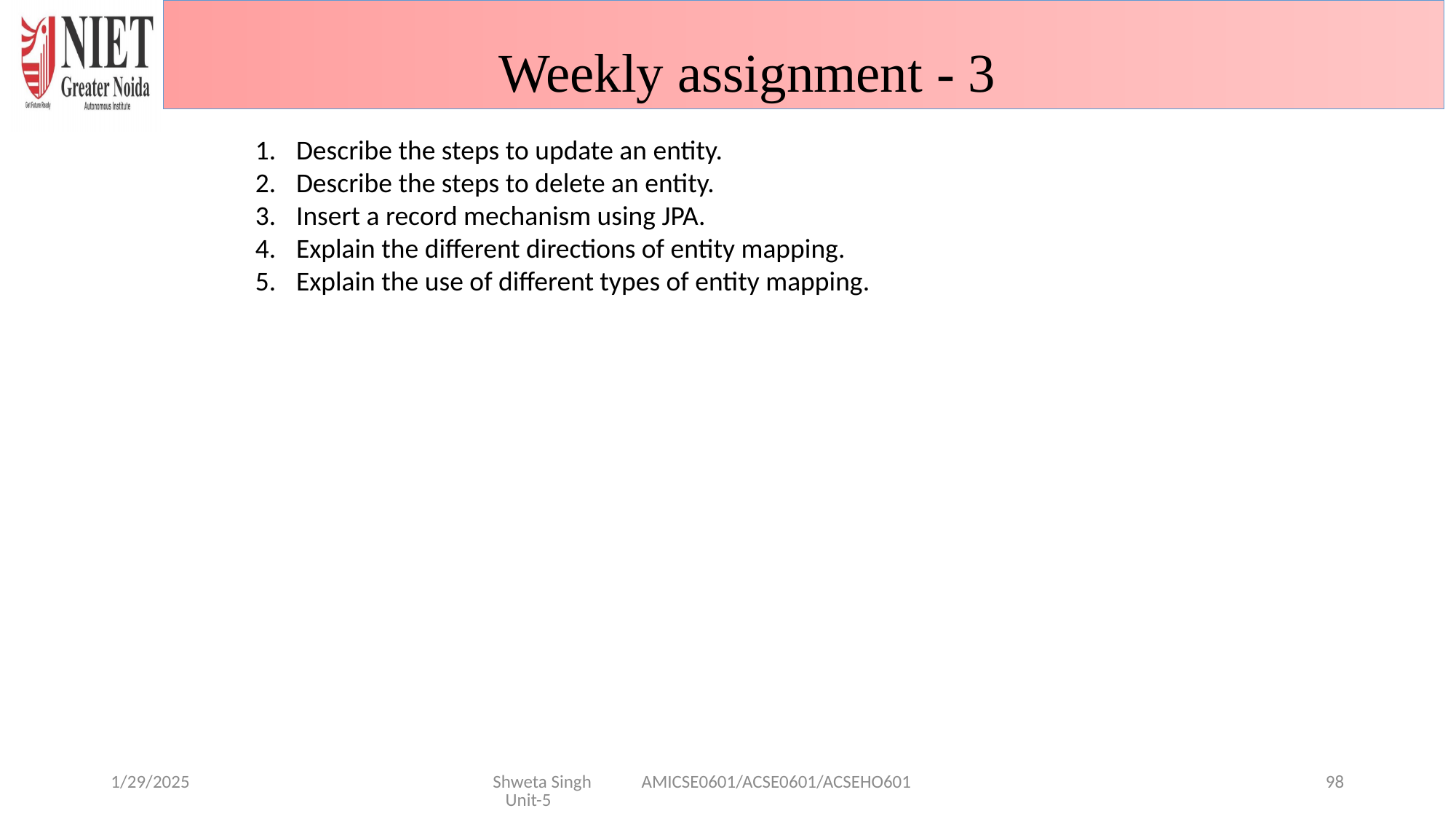

Weekly assignment - 3
Describe the steps to update an entity.
Describe the steps to delete an entity.
Insert a record mechanism using JPA.
Explain the different directions of entity mapping.
Explain the use of different types of entity mapping.

1/29/2025
Shweta Singh            AMICSE0601/ACSE0601/ACSEHO601               Unit-5
98